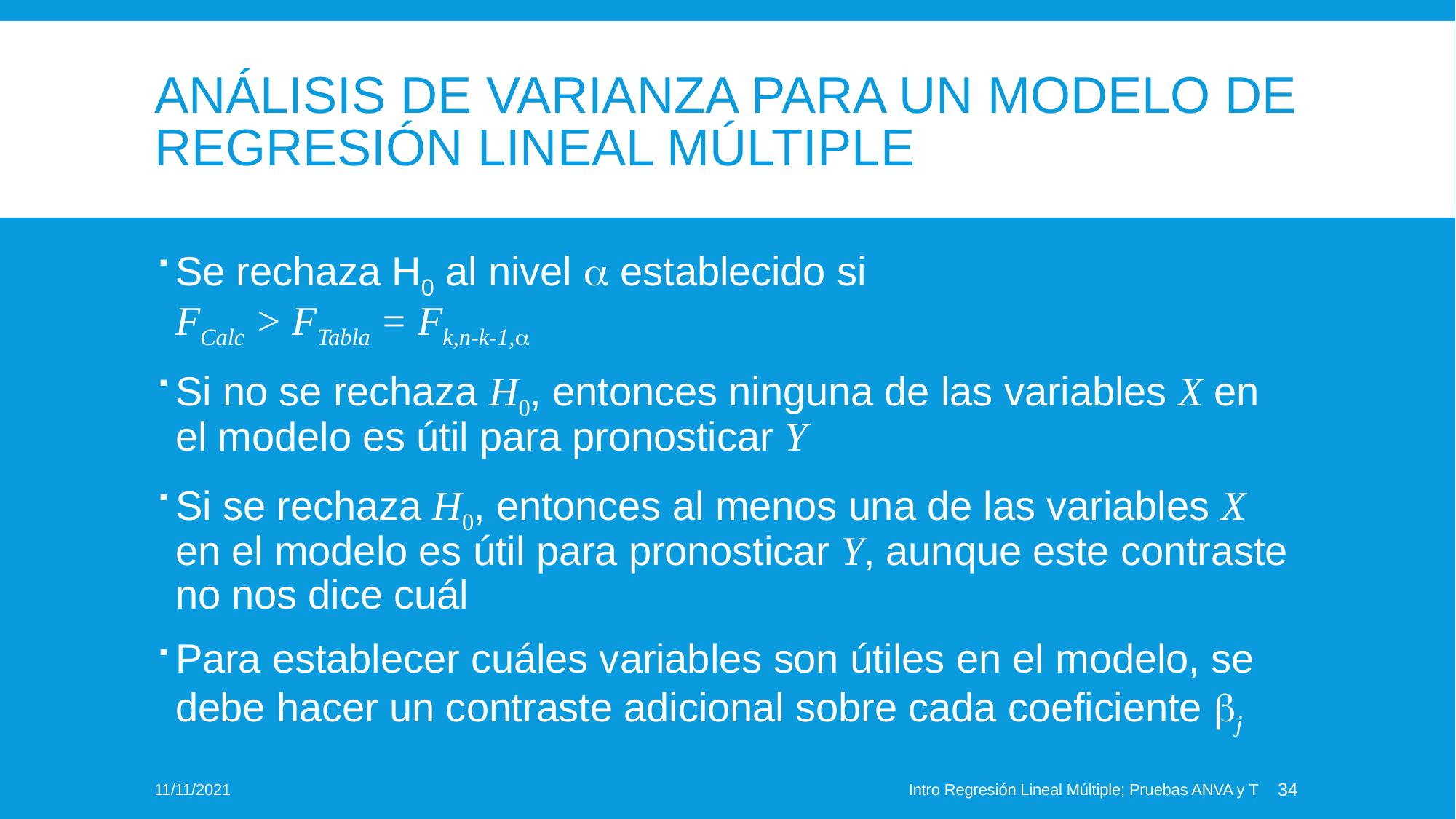

# Análisis de varianza para un modelo de regresión lineal múltiple
Se rechaza H0 al nivel α establecido si
FCalc > FTabla = Fk,n-k-1,α
Si no se rechaza H0, entonces ninguna de las variables X en el modelo es útil para pronosticar Y
Si se rechaza H0, entonces al menos una de las variables X en el modelo es útil para pronosticar Y, aunque este contraste no nos dice cuál
Para establecer cuáles variables son útiles en el modelo, se debe hacer un contraste adicional sobre cada coeficiente βj
11/11/2021
Intro Regresión Lineal Múltiple; Pruebas ANVA y T
34